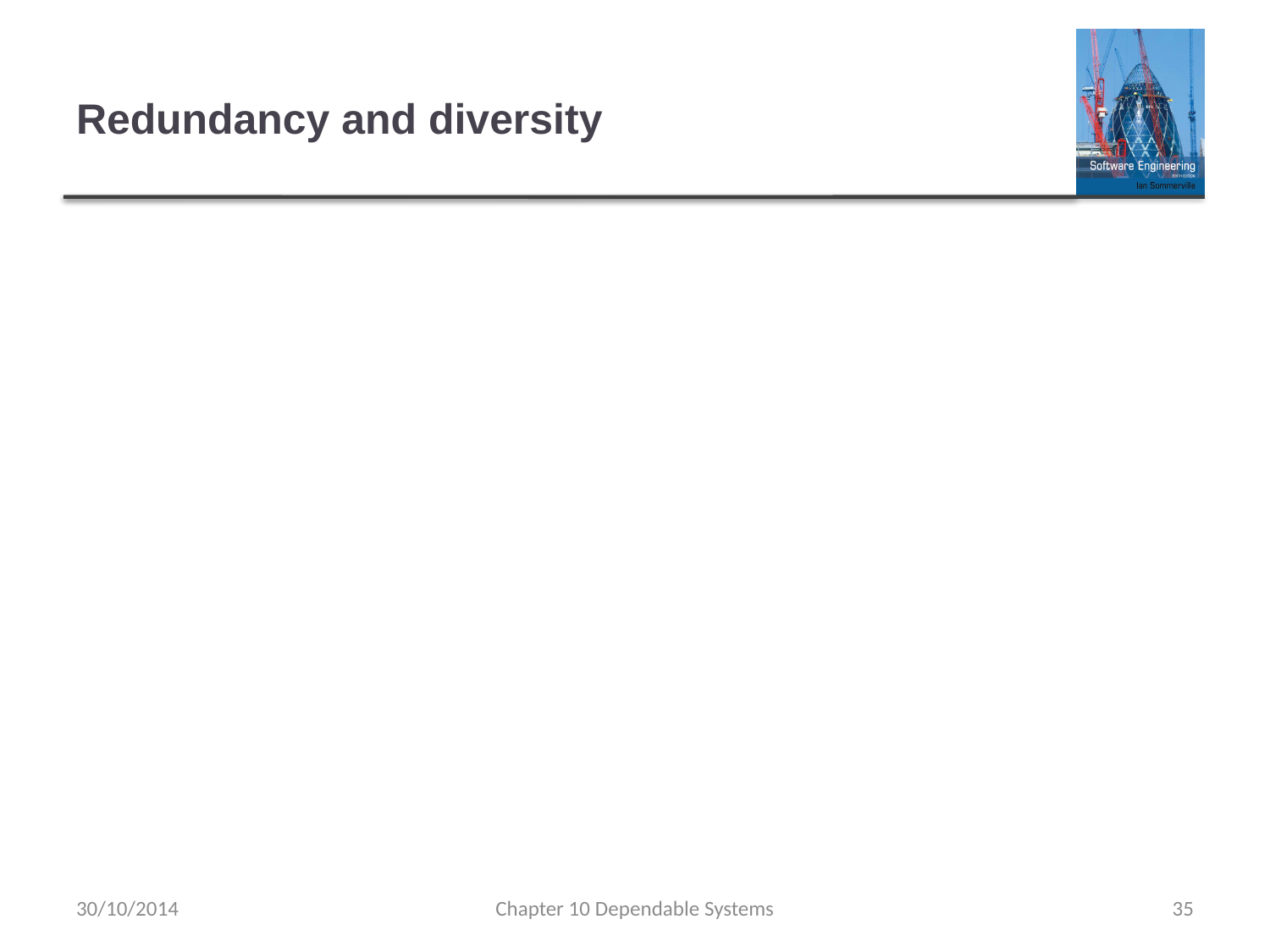

# Redundancy and diversity
Redundancy
Keep more than a single version of critical components so that if one fails then a backup is available.
Diversity
Provide the same functionality in different ways in different components so that they will not fail in the same way.
Redundant and diverse components should be independent so that they will not suffer from ‘common-mode’ failures
For example, components implemented in different programming languages means that a compiler fault will not affect all of them.
30/10/2014
Chapter 10 Dependable Systems
35